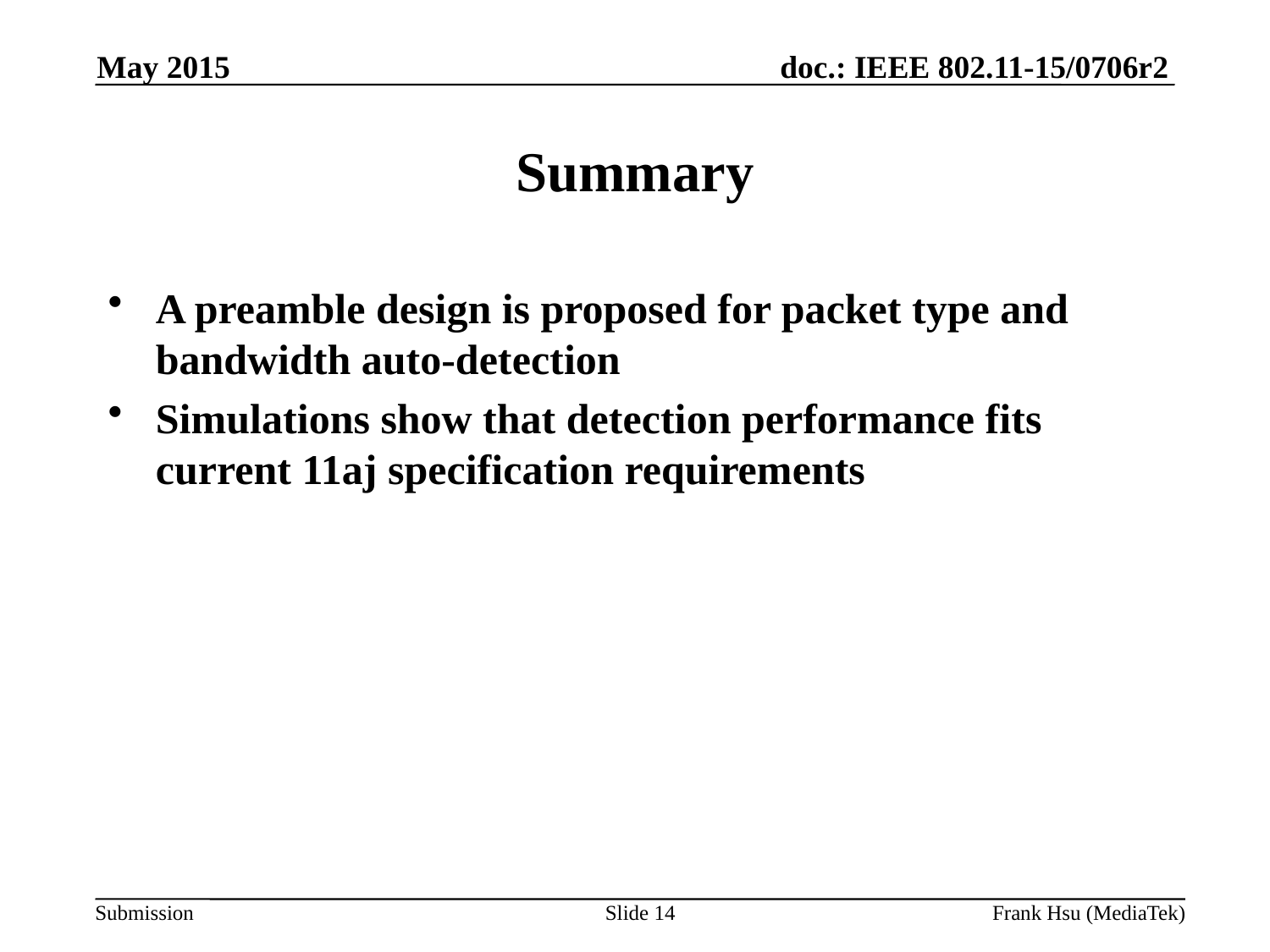

May 2015
# Summary
A preamble design is proposed for packet type and bandwidth auto-detection
Simulations show that detection performance fits current 11aj specification requirements
Slide 14
Frank Hsu (MediaTek)